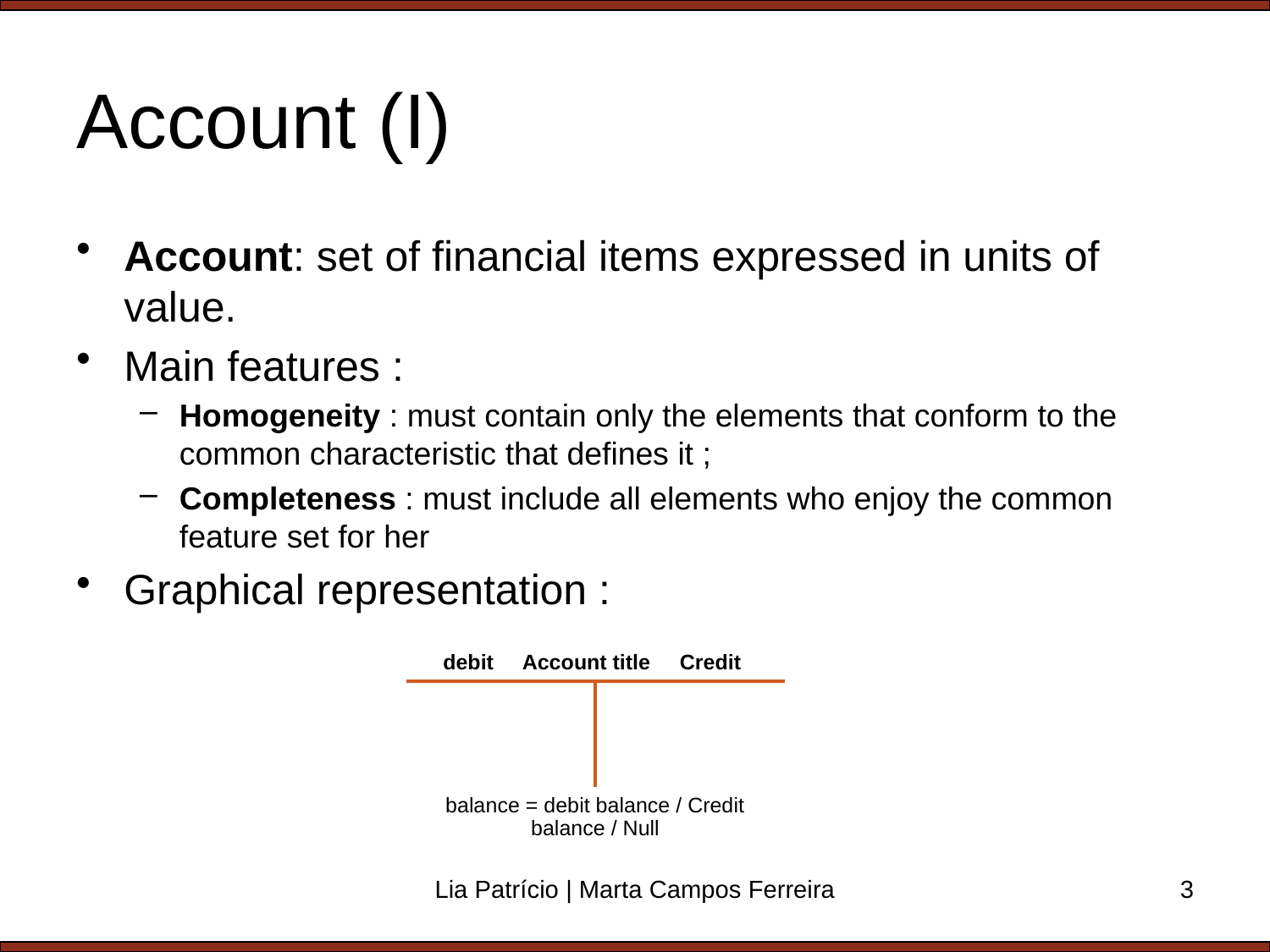

# Account (I)
Account: set of financial items expressed in units of value.
Main features :
Homogeneity : must contain only the elements that conform to the common characteristic that defines it ;
Completeness : must include all elements who enjoy the common feature set for her
Graphical representation :
| debit Account title Credit |  |
| --- | --- |
|  |  |
|  |  |
| balance = debit balance / Credit balance / Null |  |
Lia Patrício | Marta Campos Ferreira
3